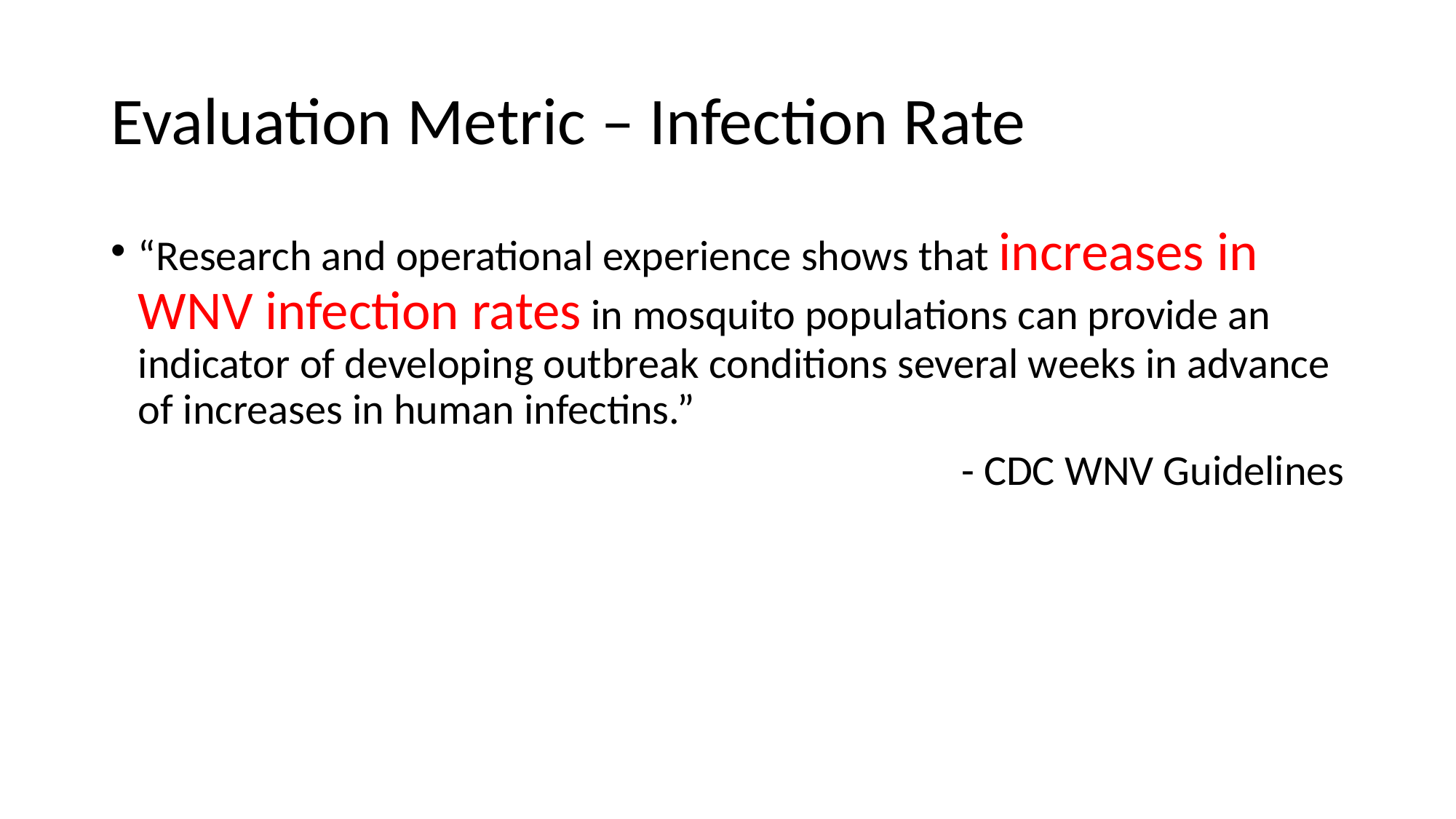

# Evaluation Metric – Infection Rate
“Research and operational experience shows that increases in WNV infection rates in mosquito populations can provide an indicator of developing outbreak conditions several weeks in advance of increases in human infectins.”
- CDC WNV Guidelines